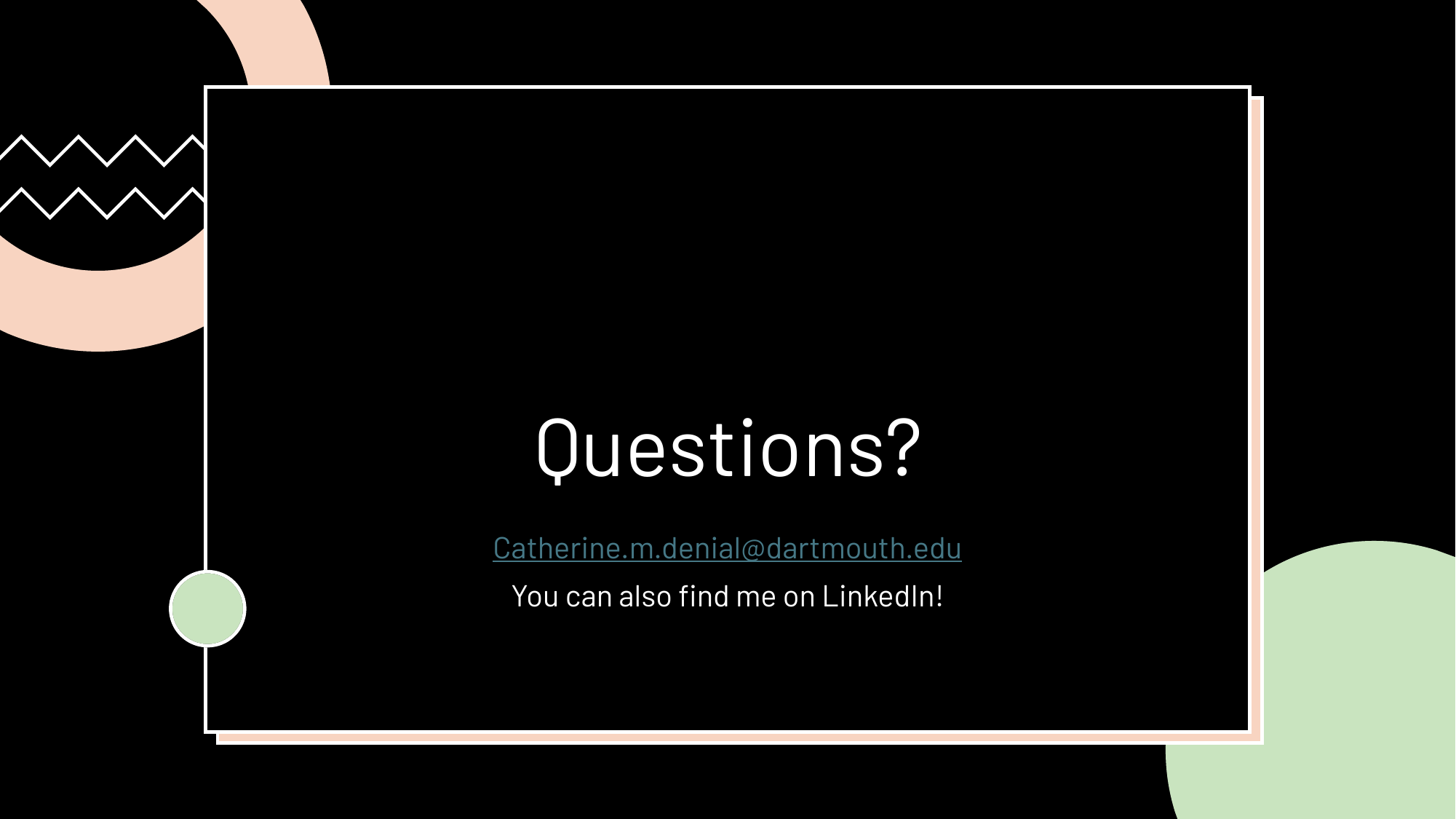

# Questions?

Catherine.m.denial@dartmouth.edu
You can also find me on LinkedIn!